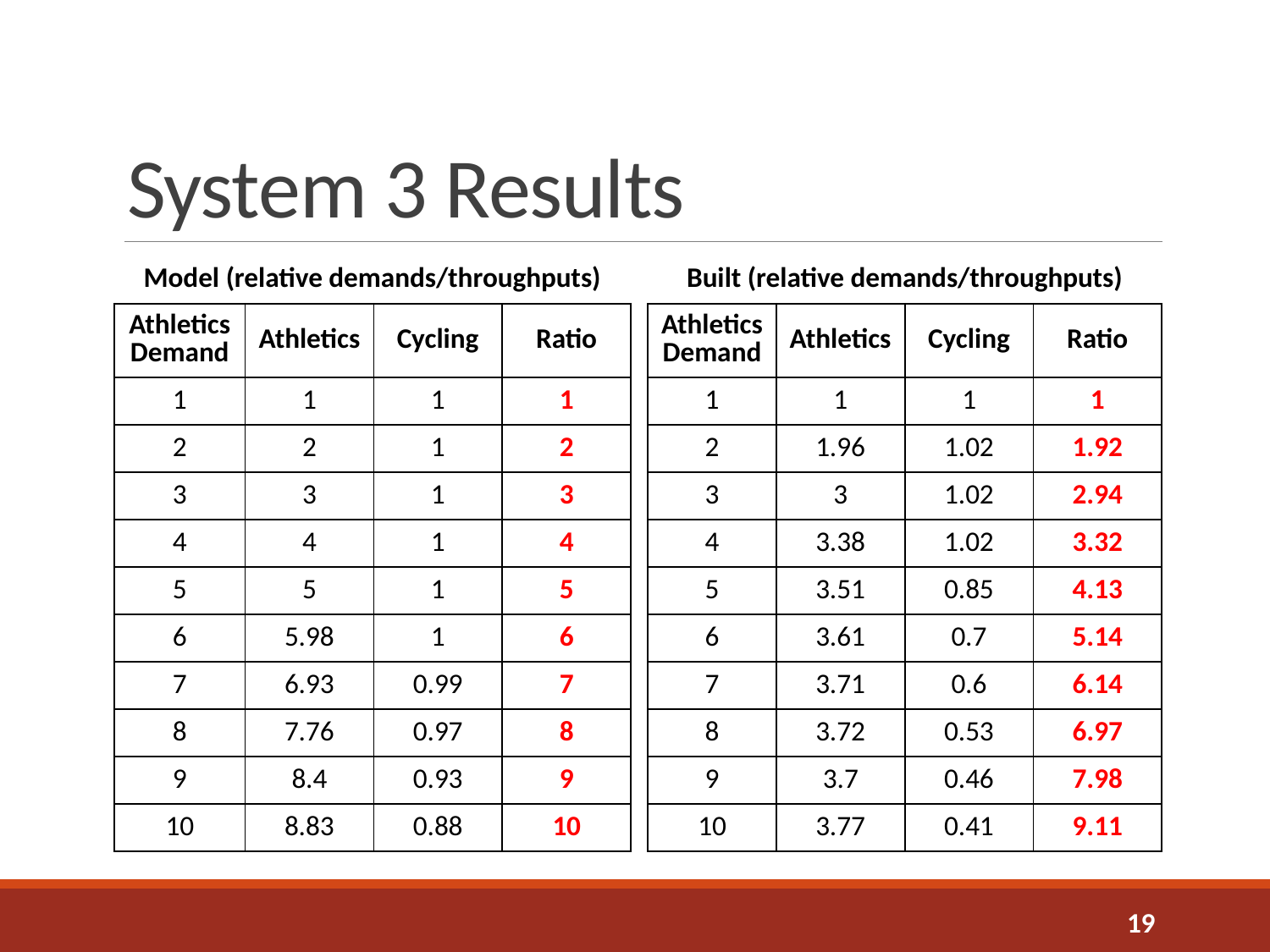

# System 3 Results
| Model (relative demands/throughputs) |  |  |  |
| --- | --- | --- | --- |
| Athletics Demand | Athletics | Cycling | Ratio |
| 1 | 1 | 1 | 1 |
| 2 | 2 | 1 | 2 |
| 3 | 3 | 1 | 3 |
| 4 | 4 | 1 | 4 |
| 5 | 5 | 1 | 5 |
| 6 | 5.98 | 1 | 6 |
| 7 | 6.93 | 0.99 | 7 |
| 8 | 7.76 | 0.97 | 8 |
| 9 | 8.4 | 0.93 | 9 |
| 10 | 8.83 | 0.88 | 10 |
| Built (relative demands/throughputs) |  |  |  |
| --- | --- | --- | --- |
| Athletics Demand | Athletics | Cycling | Ratio |
| 1 | 1 | 1 | 1 |
| 2 | 1.96 | 1.02 | 1.92 |
| 3 | 3 | 1.02 | 2.94 |
| 4 | 3.38 | 1.02 | 3.32 |
| 5 | 3.51 | 0.85 | 4.13 |
| 6 | 3.61 | 0.7 | 5.14 |
| 7 | 3.71 | 0.6 | 6.14 |
| 8 | 3.72 | 0.53 | 6.97 |
| 9 | 3.7 | 0.46 | 7.98 |
| 10 | 3.77 | 0.41 | 9.11 |
19